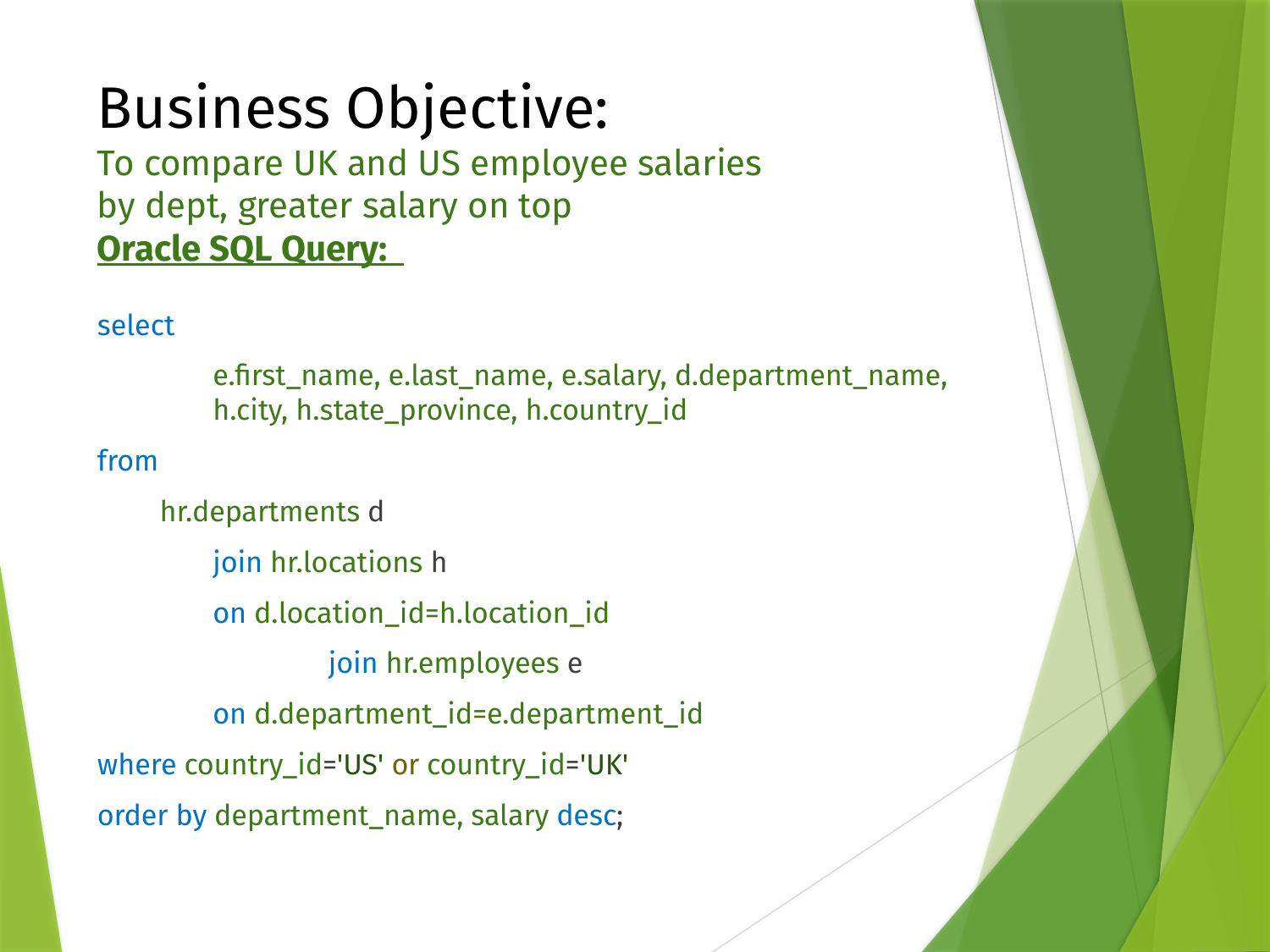

# Business Objective: To compare UK and US employee salaries by dept, greater salary on top Oracle SQL Query:
select
	e.first_name, e.last_name, e.salary, d.department_name, 	h.city, h.state_province, h.country_id
from
hr.departments d
		join hr.locations h
        		on d.location_id=h.location_id
	    	join hr.employees e
        		on d.department_id=e.department_id
where country_id='US' or country_id='UK'
order by department_name, salary desc;